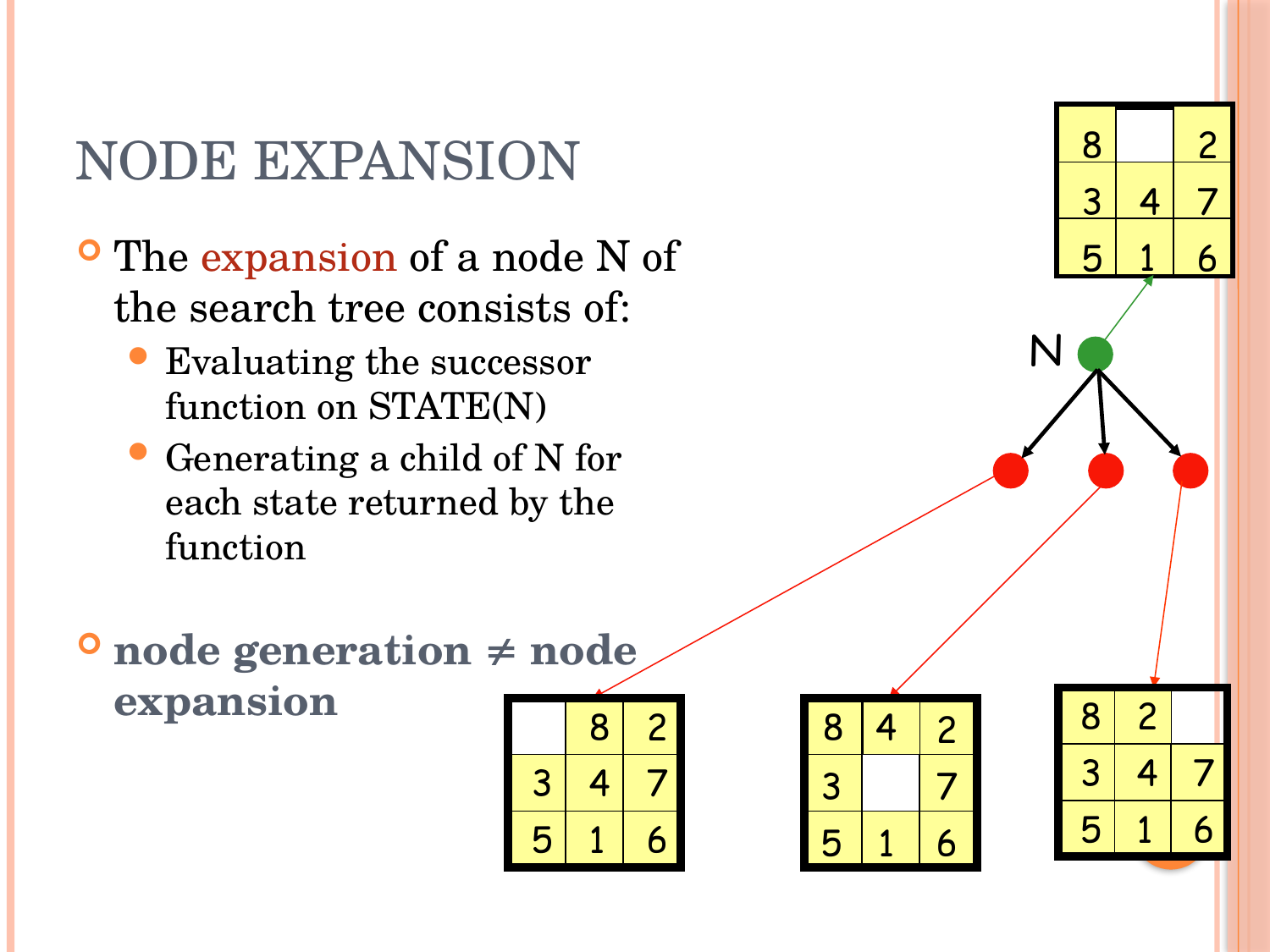

# Node expansion

8
2

3
4
7

1
5
6

The expansion of a node N of the search tree consists of:
Evaluating the successor function on STATE(N)
Generating a child of N for each state returned by the function
node generation ≠ node expansion
N

8

2

8

8

4

3

3
7

5

1

6

5
1
6

2

2

3

4

7
4
7

5

1

6
45